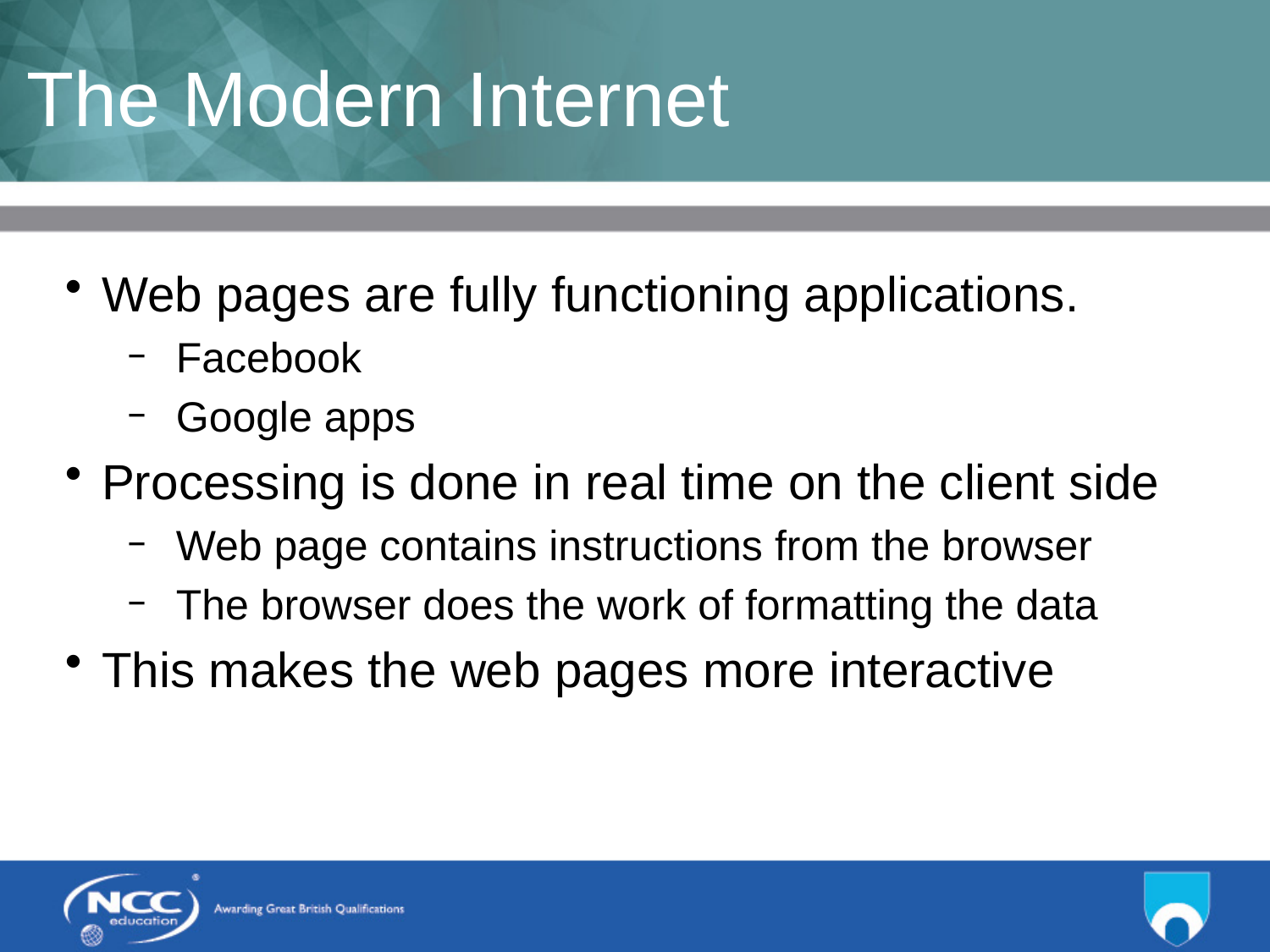

# The Modern Internet
Web pages are fully functioning applications.
Facebook
Google apps
Processing is done in real time on the client side
Web page contains instructions from the browser
The browser does the work of formatting the data
This makes the web pages more interactive